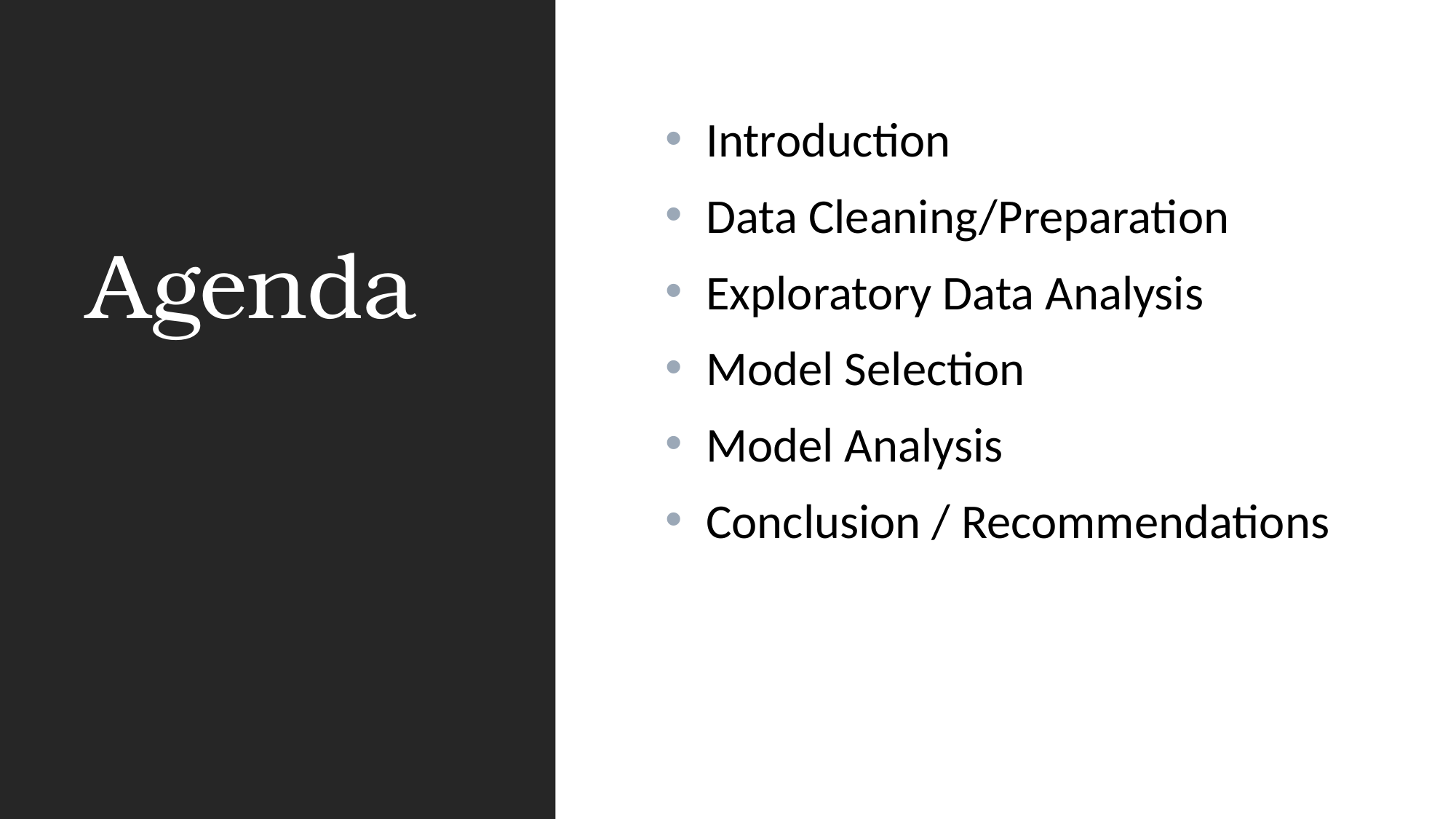

# Agenda
Introduction
Data Cleaning/Preparation
Exploratory Data Analysis
Model Selection
Model Analysis
Conclusion / Recommendations